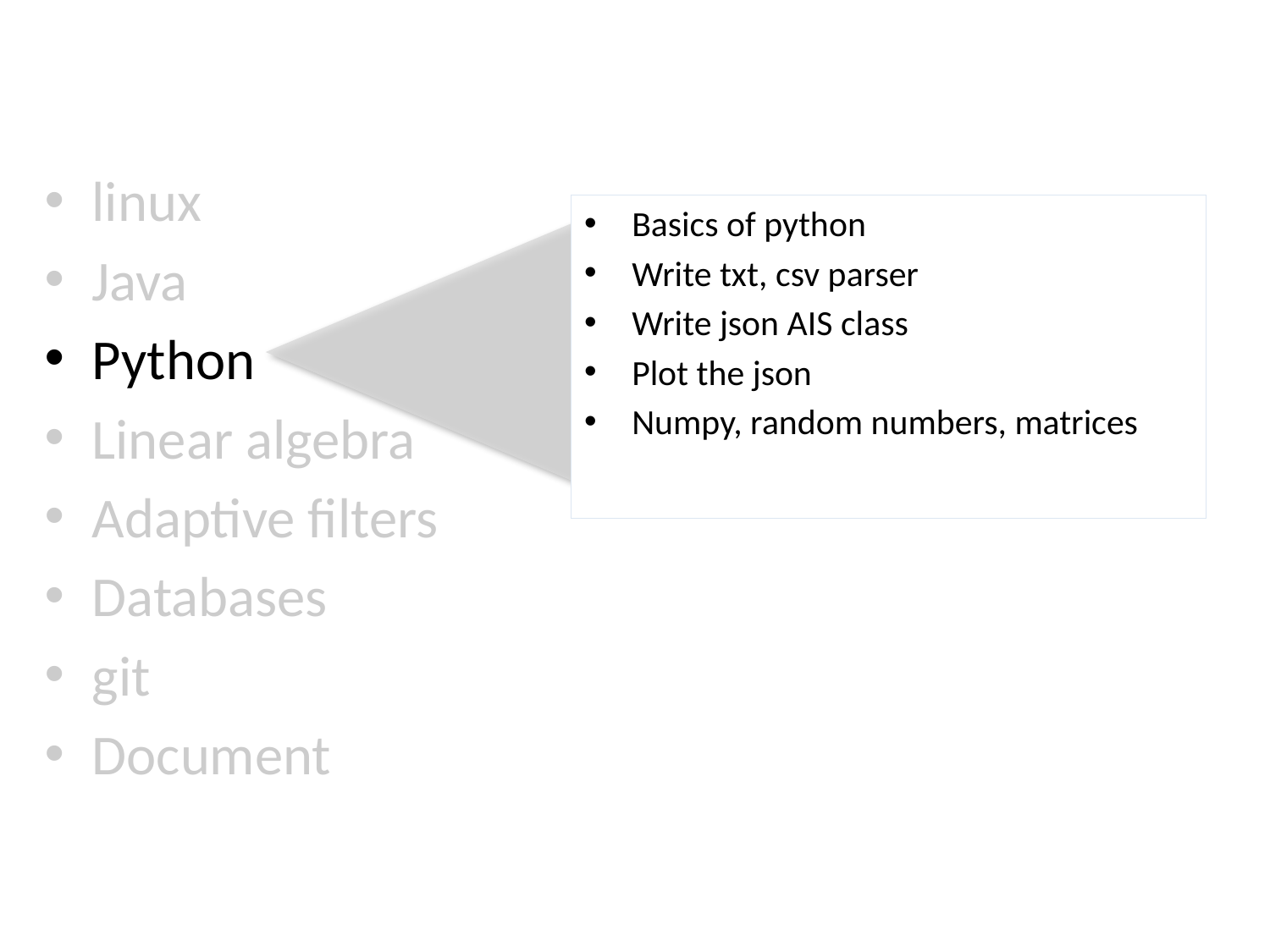

linux
Java
Python
Linear algebra
Adaptive filters
Databases
git
Document

Basics of python
Write txt, csv parser
Write json AIS class
Plot the json
Numpy, random numbers, matrices